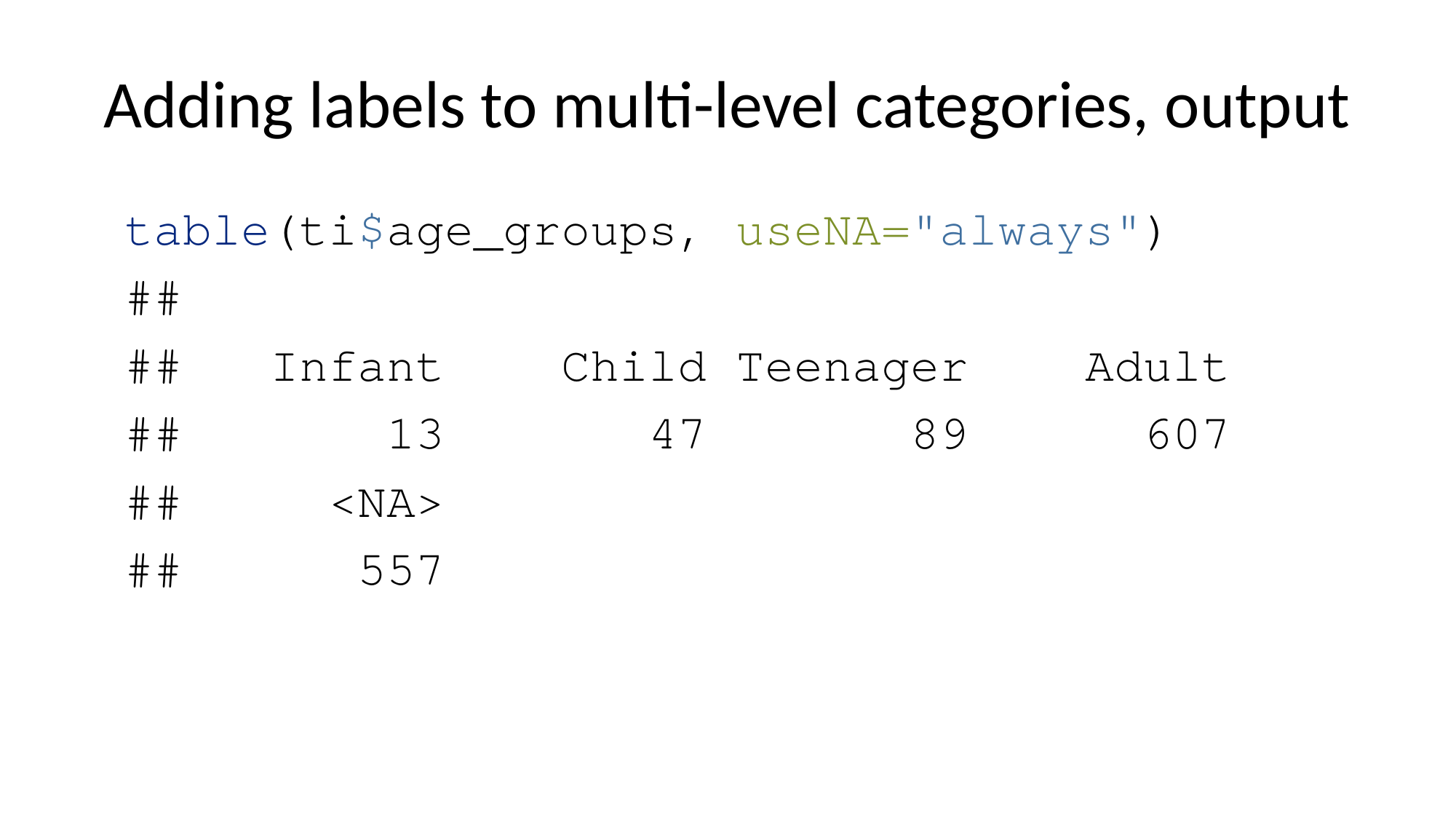

# Adding labels to multi-level categories, output
table(ti$age_groups, useNA="always")
##
##   Infant    Child Teenager    Adult
##       13       47       89      607
##     <NA>
##      557